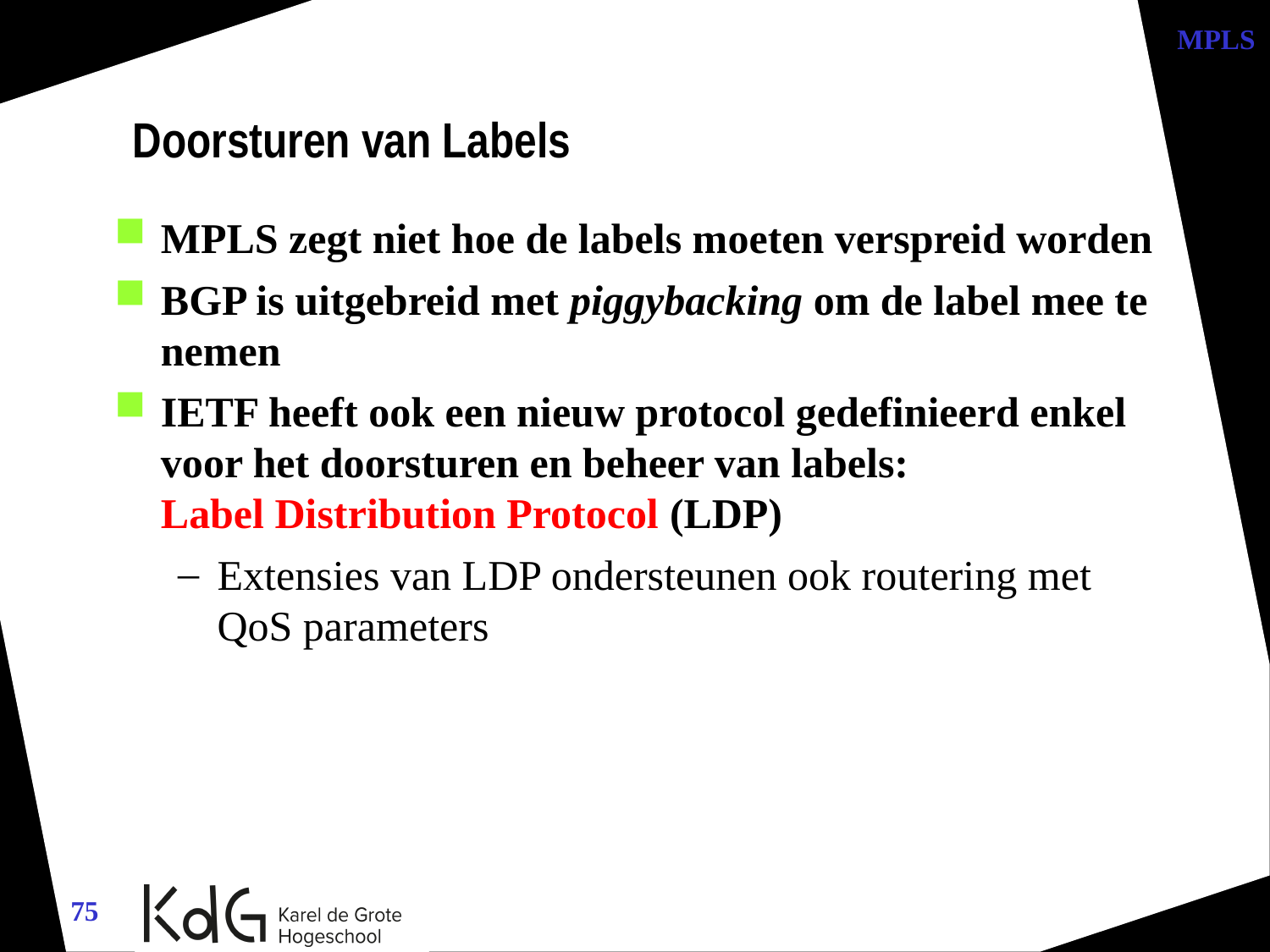

MPLS
Doorsturen van Labels
MPLS zegt niet hoe de labels moeten verspreid worden
BGP is uitgebreid met piggybacking om de label mee te nemen
IETF heeft ook een nieuw protocol gedefinieerd enkel voor het doorsturen en beheer van labels:
Label Distribution Protocol (LDP)
Extensies van LDP ondersteunen ook routering met QoS parameters